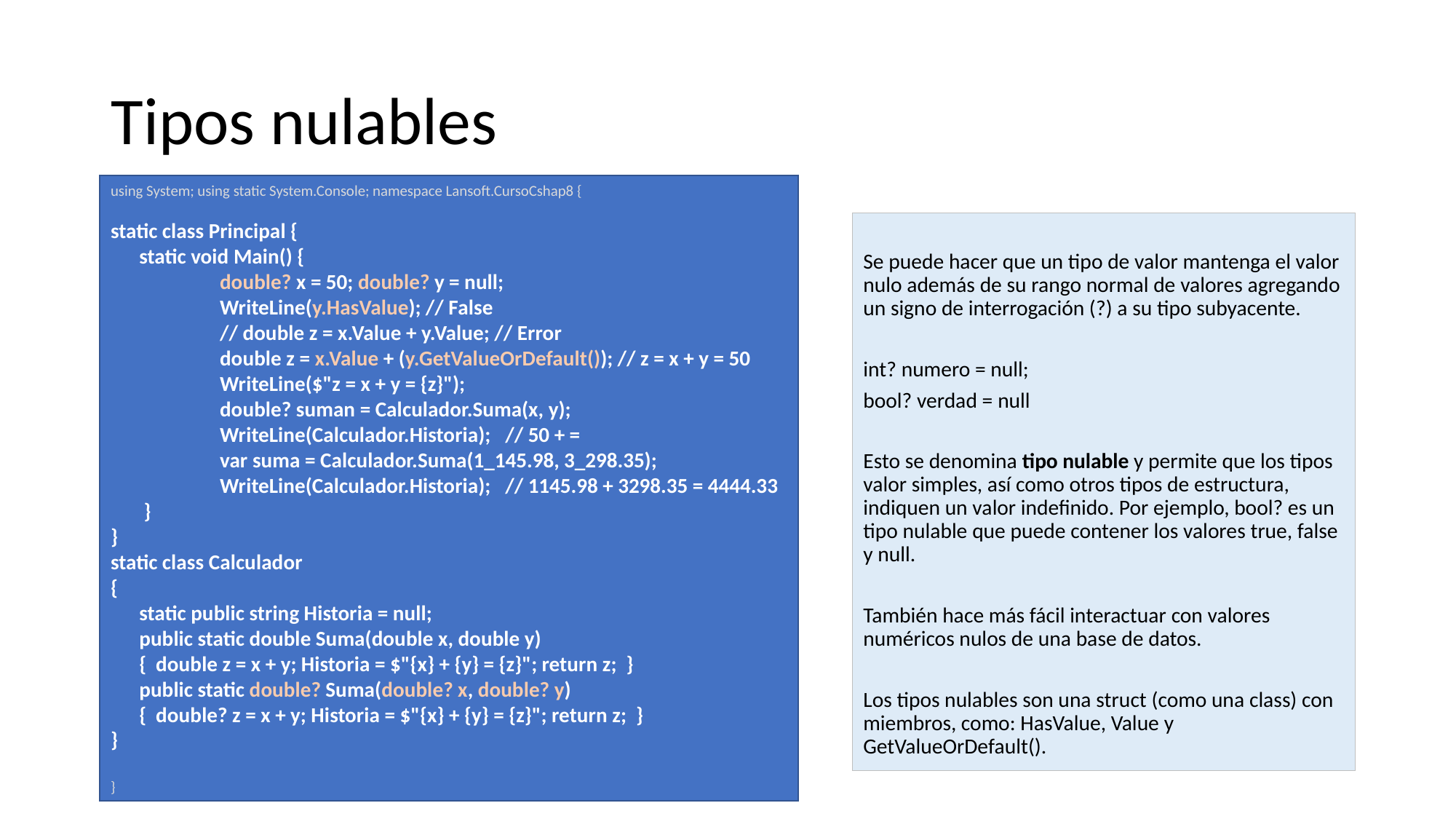

# Tipos nulables
using System; using static System.Console; namespace Lansoft.CursoCshap8 {

static class Principal {
      static void Main() {
	double? x = 50; double? y = null;
	WriteLine(y.HasValue); // False
	// double z = x.Value + y.Value; // Error
	double z = x.Value + (y.GetValueOrDefault()); // z = x + y = 50
	WriteLine($"z = x + y = {z}");
	double? suman = Calculador.Suma(x, y);
	WriteLine(Calculador.Historia);   // 50 + =
	var suma = Calculador.Suma(1_145.98, 3_298.35);
	WriteLine(Calculador.Historia);   // 1145.98 + 3298.35 = 4444.33
       }
}
static class Calculador
{
      static public string Historia = null;
      public static double Suma(double x, double y)
      {  double z = x + y; Historia = $"{x} + {y} = {z}"; return z;  }
      public static double? Suma(double? x, double? y)
      {  double? z = x + y; Historia = $"{x} + {y} = {z}"; return z;  }
}

}

Se puede hacer que un tipo de valor mantenga el valor nulo además de su rango normal de valores agregando un signo de interrogación (?) a su tipo subyacente.

int? numero = null;
bool? verdad = null

Esto se denomina tipo nulable y permite que los tipos valor simples, así como otros tipos de estructura, indiquen un valor indefinido. Por ejemplo, bool? es un tipo nulable que puede contener los valores true, false y null.

También hace más fácil interactuar con valores numéricos nulos de una base de datos.

Los tipos nulables son una struct (como una class) con miembros, como: HasValue, Value y GetValueOrDefault().